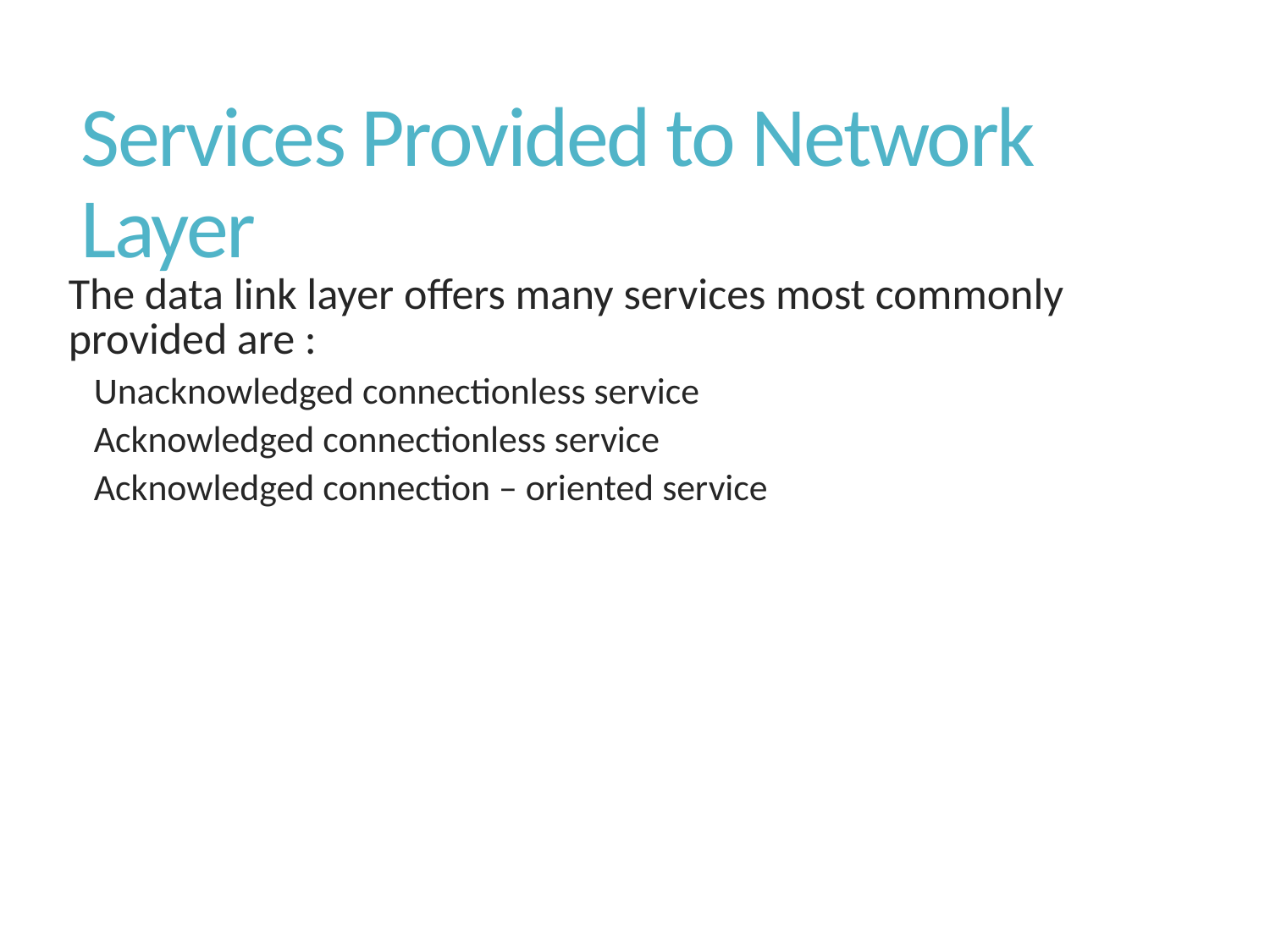

# Services Provided to Network Layer
The data link layer offers many services most commonly provided are :
Unacknowledged connectionless service
Acknowledged connectionless service
Acknowledged connection – oriented service